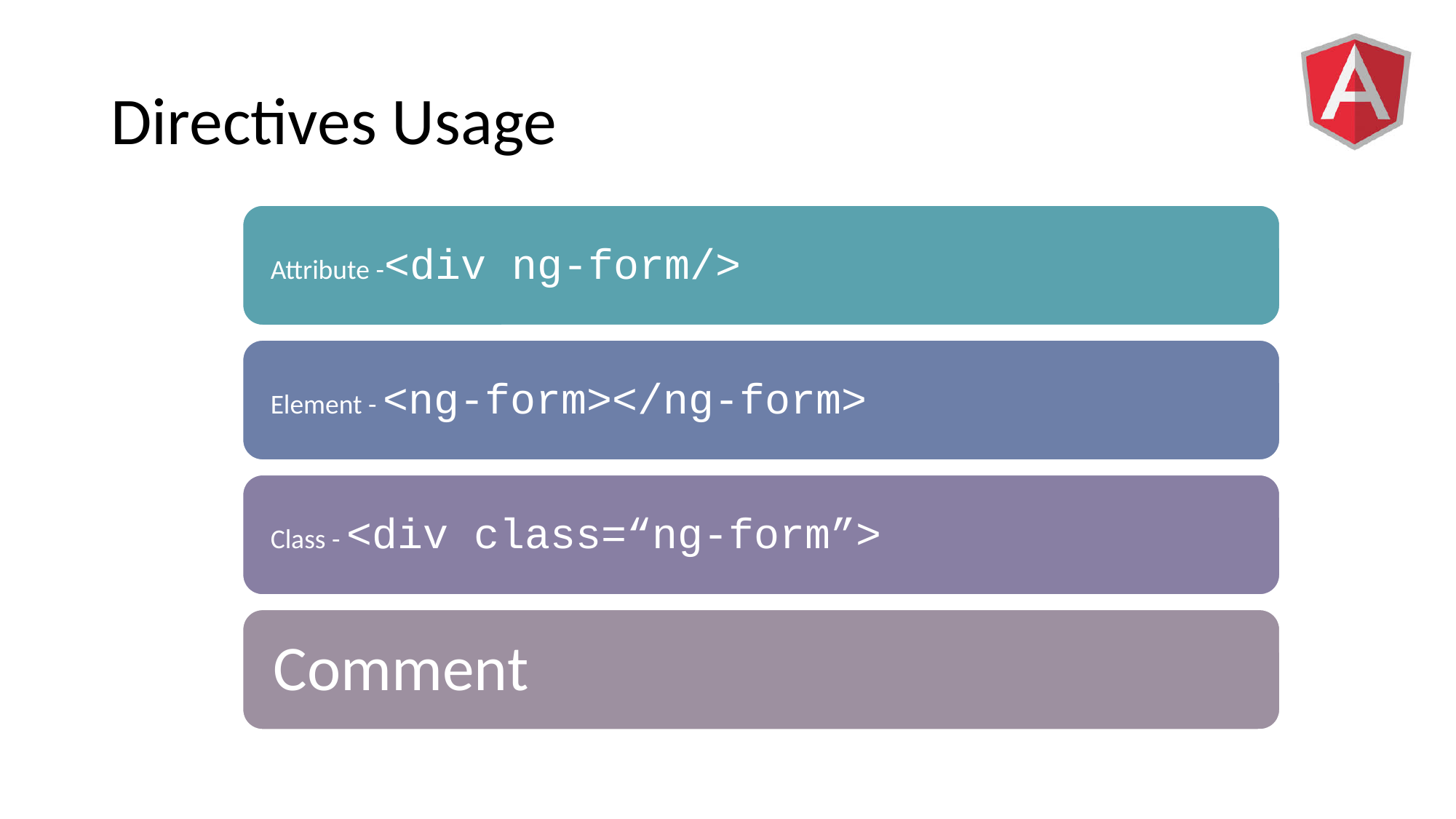

# Directives Usage
Attribute -<div ng-form/>
Element - <ng-form></ng-form>
Class - <div class=“ng-form”>
Comment